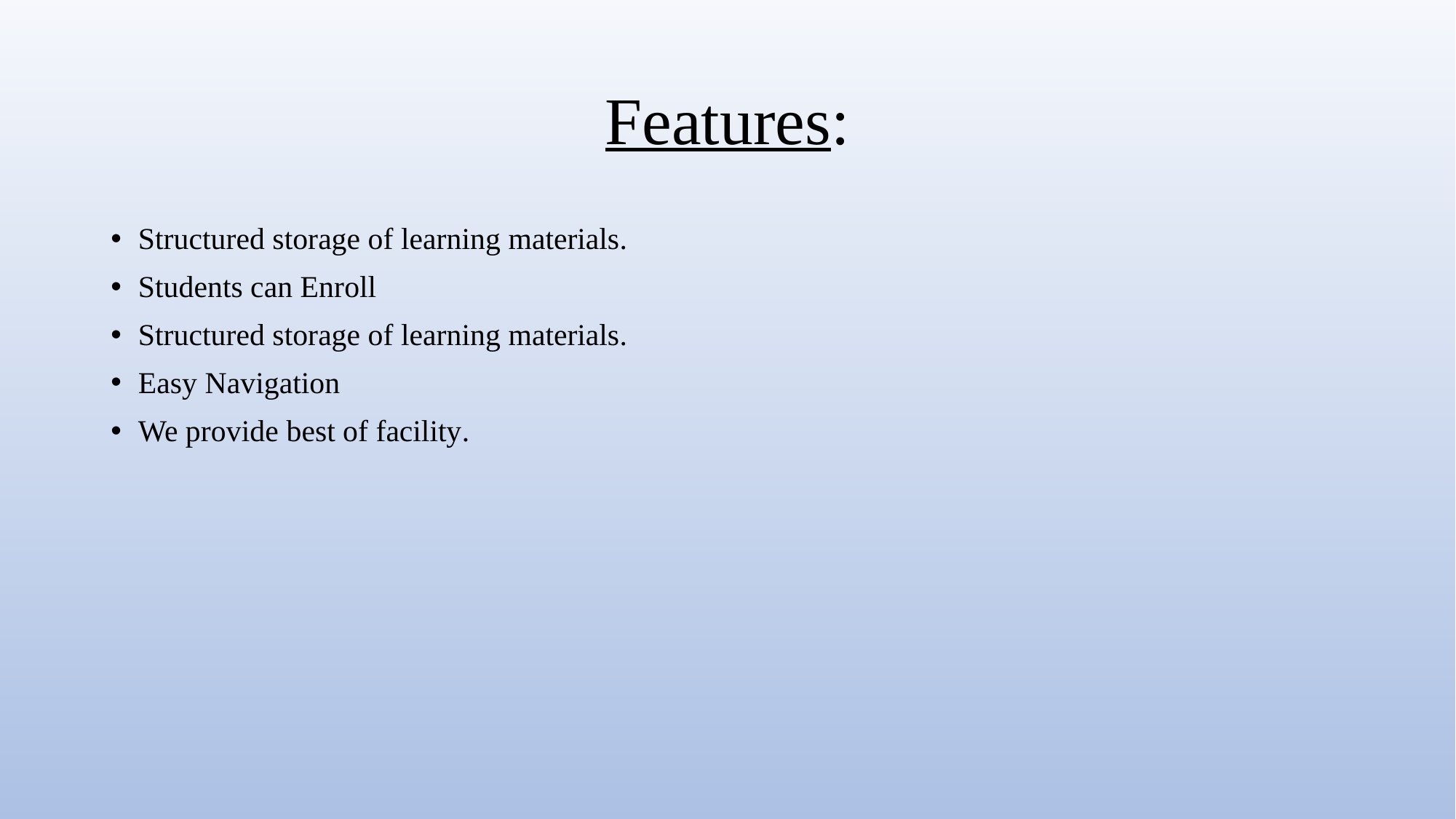

# Features:
Structured storage of learning materials.
Students can Enroll
Structured storage of learning materials.
Easy Navigation
We provide best of facility.